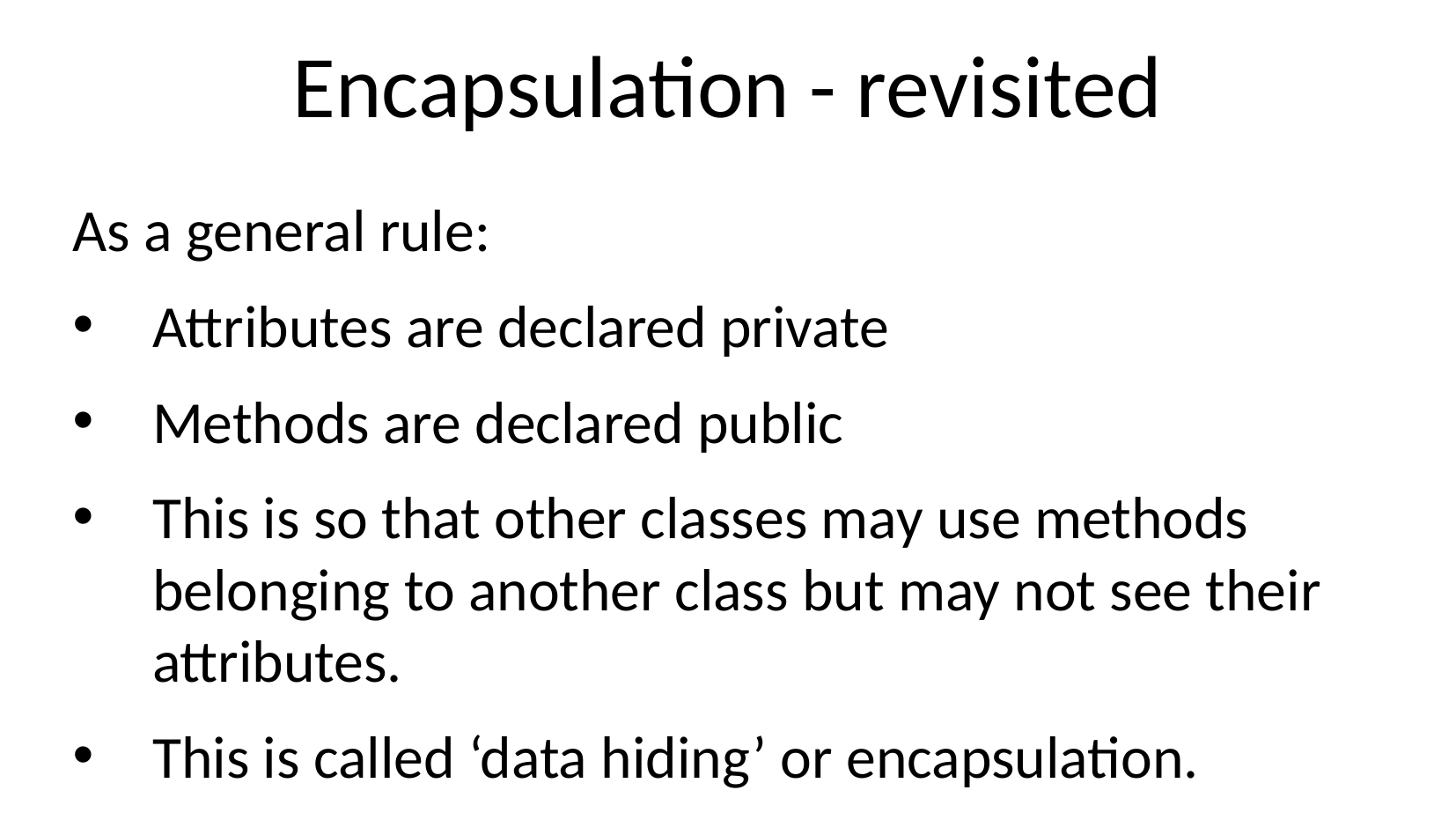

Encapsulation - revisited
As a general rule:
Attributes are declared private
Methods are declared public
This is so that other classes may use methods belonging to another class but may not see their attributes.
This is called ‘data hiding’ or encapsulation.